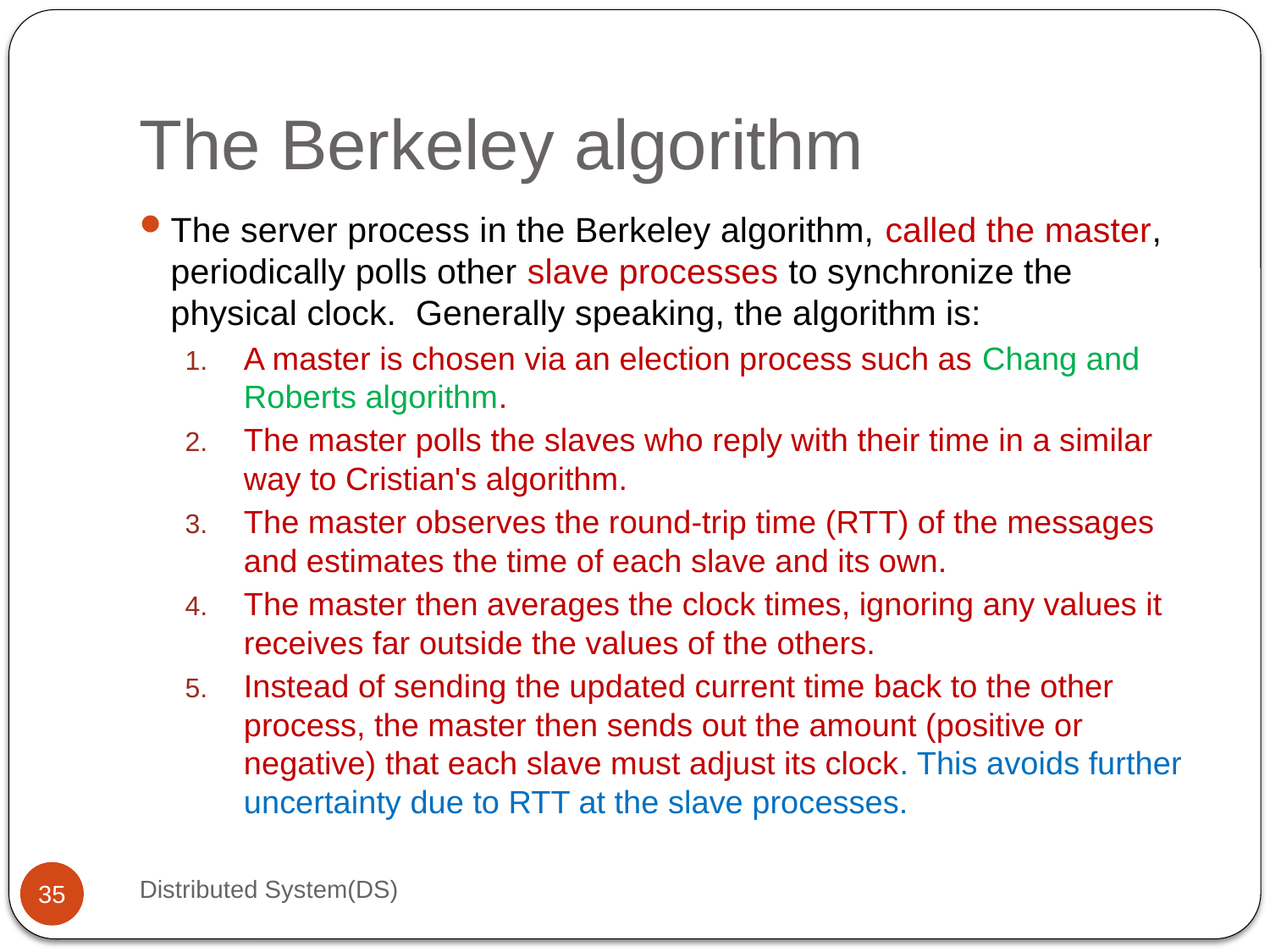

# The Berkeley algorithm
The server process in the Berkeley algorithm, called the master, periodically polls other slave processes to synchronize the physical clock.  Generally speaking, the algorithm is:
A master is chosen via an election process such as Chang and Roberts algorithm.
The master polls the slaves who reply with their time in a similar way to Cristian's algorithm.
The master observes the round-trip time (RTT) of the messages and estimates the time of each slave and its own.
The master then averages the clock times, ignoring any values it receives far outside the values of the others.
Instead of sending the updated current time back to the other process, the master then sends out the amount (positive or negative) that each slave must adjust its clock. This avoids further uncertainty due to RTT at the slave processes.
Distributed System(DS)
35